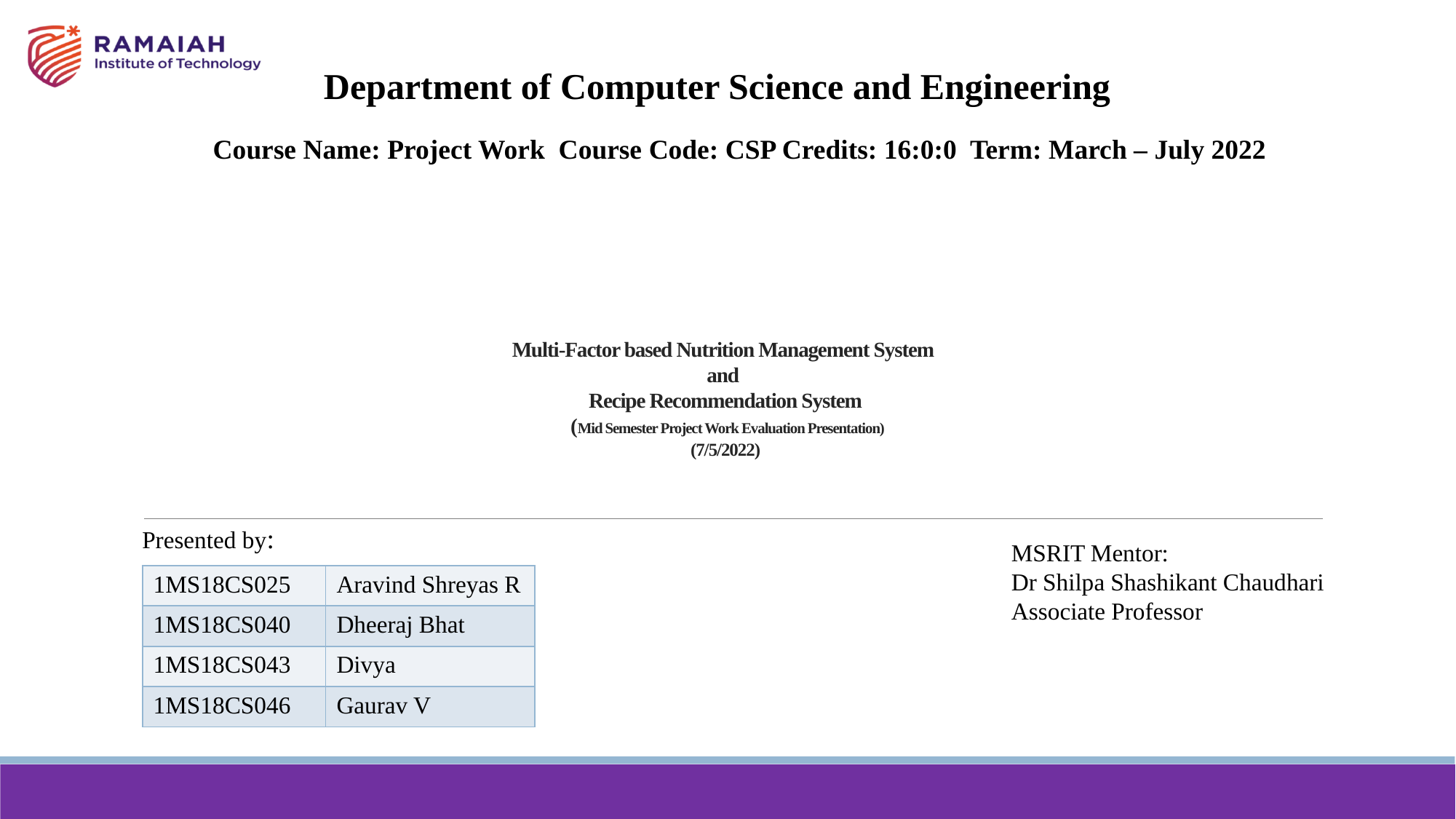

Department of Computer Science and Engineering
Course Name: Project Work  Course Code: CSP Credits: 16:0:0  Term: March – July 2022
# Multi-Factor based Nutrition Management System and Recipe Recommendation System (Mid Semester Project Work Evaluation Presentation) (7/5/2022)
 Presented by:
MSRIT Mentor:
Dr Shilpa Shashikant Chaudhari
Associate Professor
| 1MS18CS025 | Aravind Shreyas R |
| --- | --- |
| 1MS18CS040 | Dheeraj Bhat |
| 1MS18CS043 | Divya |
| 1MS18CS046 | Gaurav V |